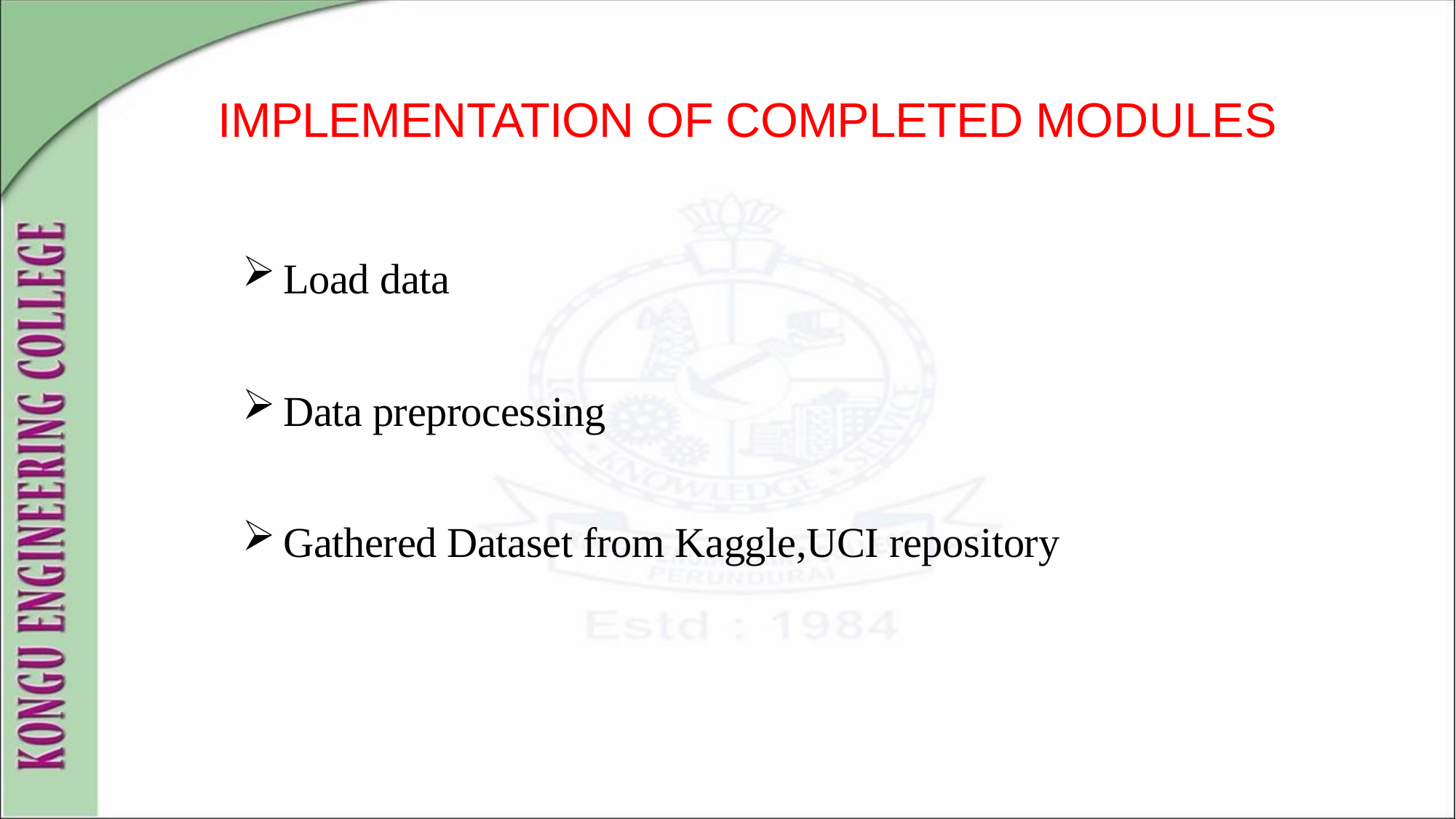

IMPLEMENTATION OF COMPLETED MODULES
Load data

Data preprocessing

Gathered Dataset from Kaggle,UCI repository